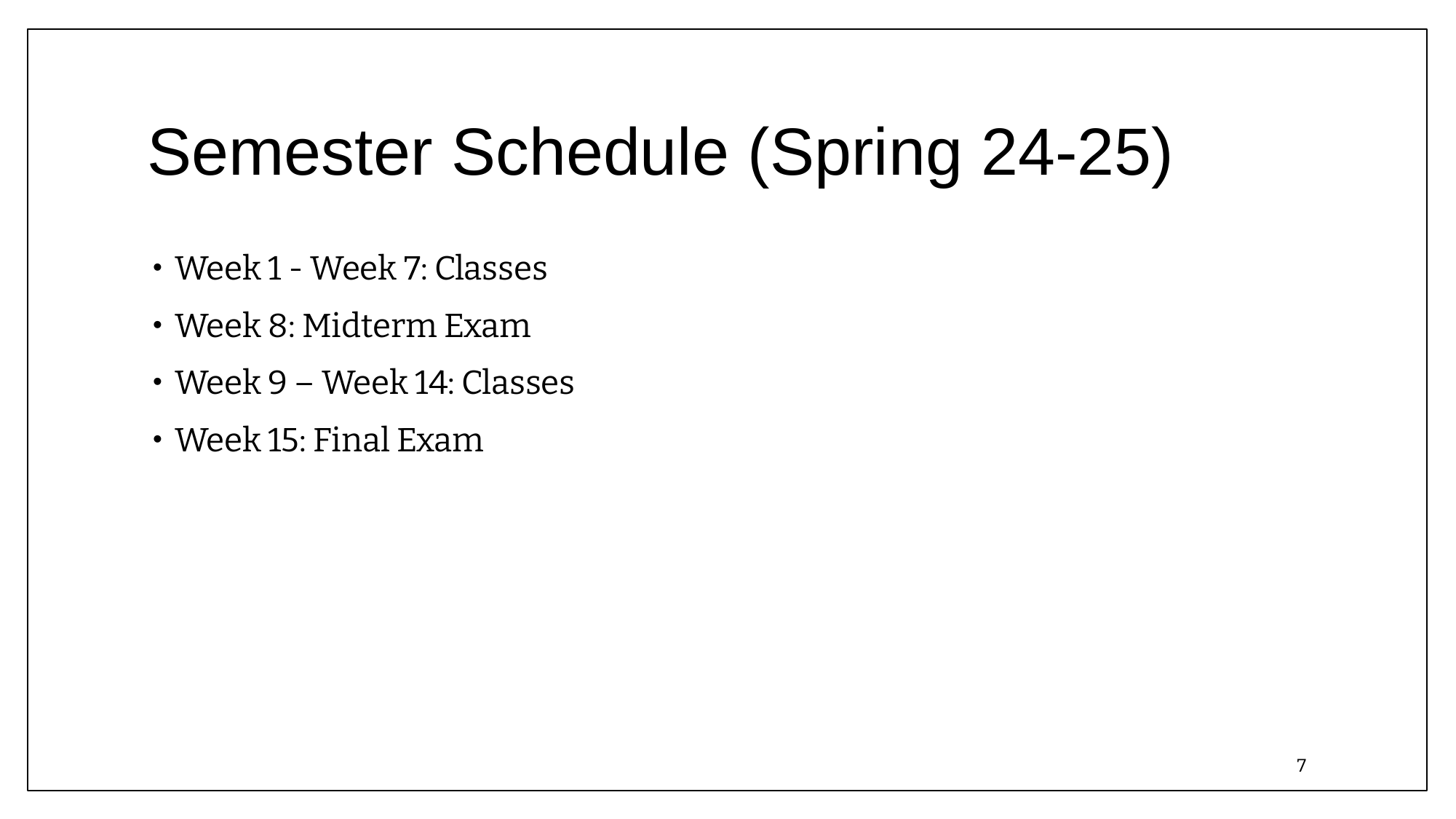

# Semester Schedule (Spring 24-25)
Week 1 - Week 7: Classes
Week 8: Midterm Exam
Week 9 – Week 14: Classes
Week 15: Final Exam
7